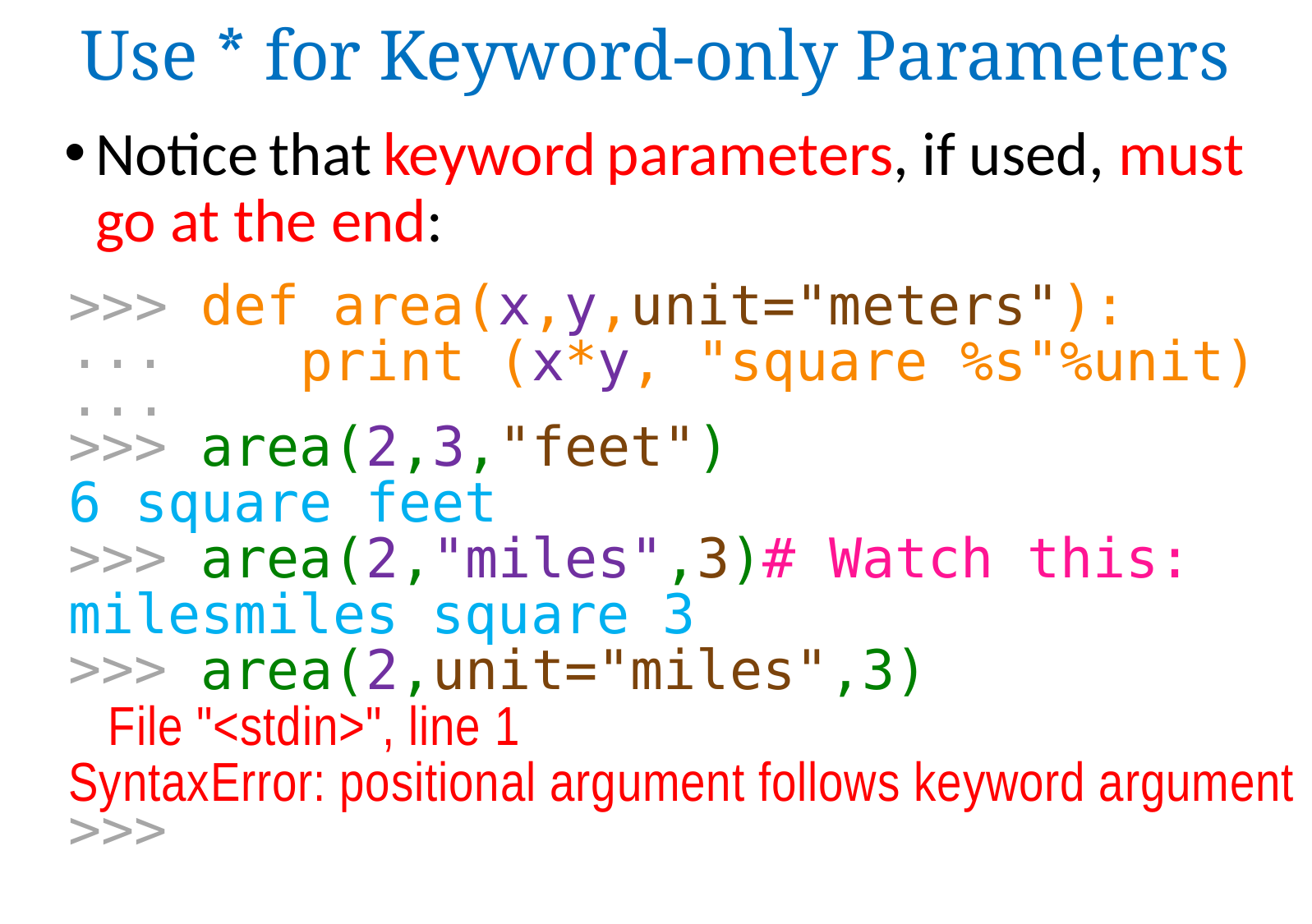

Use * for Keyword-only Parameters
Notice that keyword parameters, if used, must go at the end:
>>> def area(x,y,unit="meters"):
       print (x*y, "square %s"%unit)
...
>>> area(2,3,"feet")
6 square feet
>>> area(2,"miles",3)# Watch this:
milesmiles square 3
>>> area(2,unit="miles",3)
   File "<stdin>", line 1
SyntaxError: positional argument follows keyword argument
...
>>>

>>>

>>>

>>>